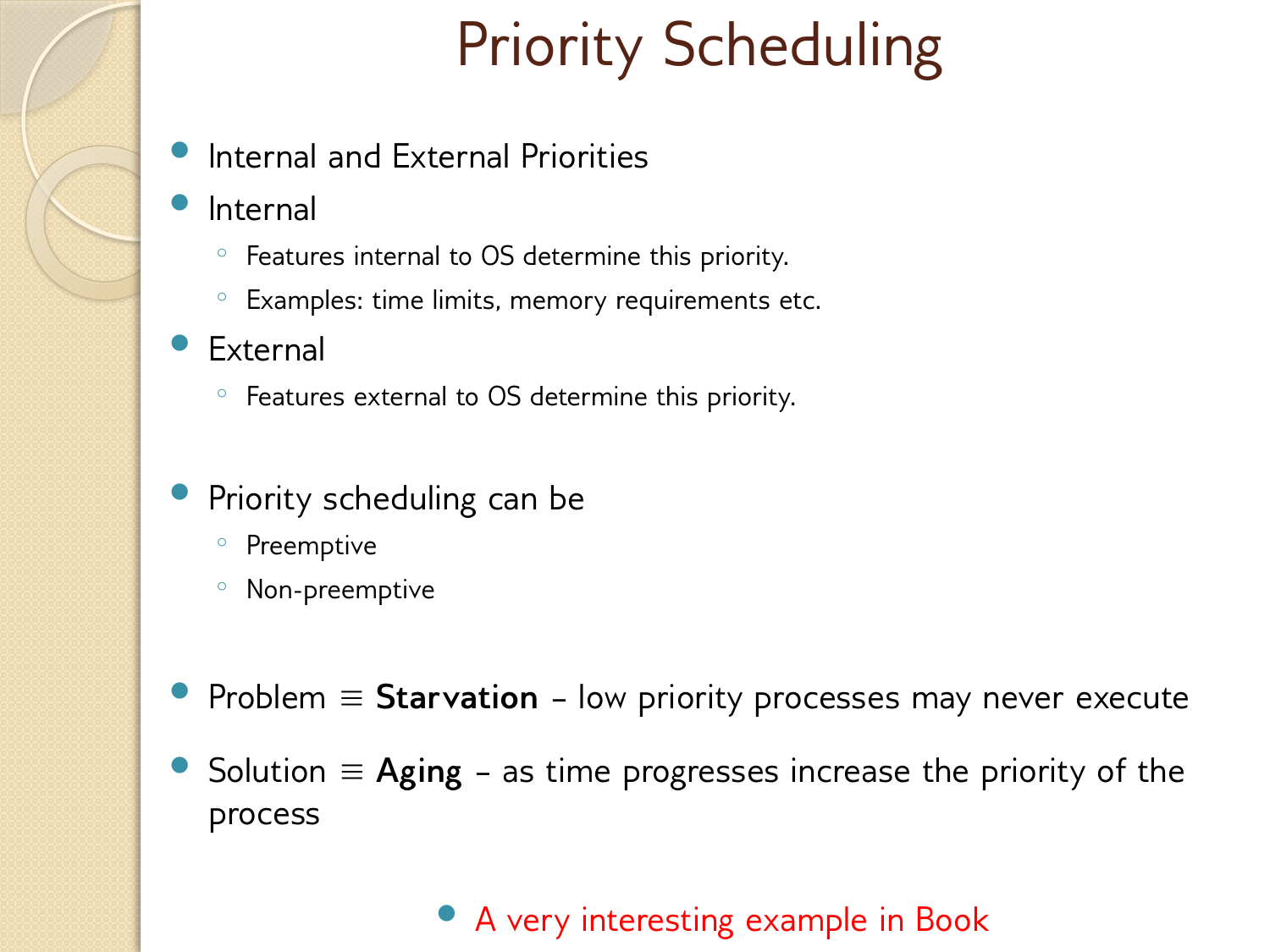

# Priority Scheduling
Internal and External Priorities
Internal
Features internal to OS determine this priority.
Examples: time limits, memory requirements etc.
External
Features external to OS determine this priority.

Priority scheduling can be
Preemptive
Non-preemptive

Problem ≡ Starvation – low priority processes may never execute

Solution ≡ Aging – as time progresses increase the priority of the process

A very interesting example in Book